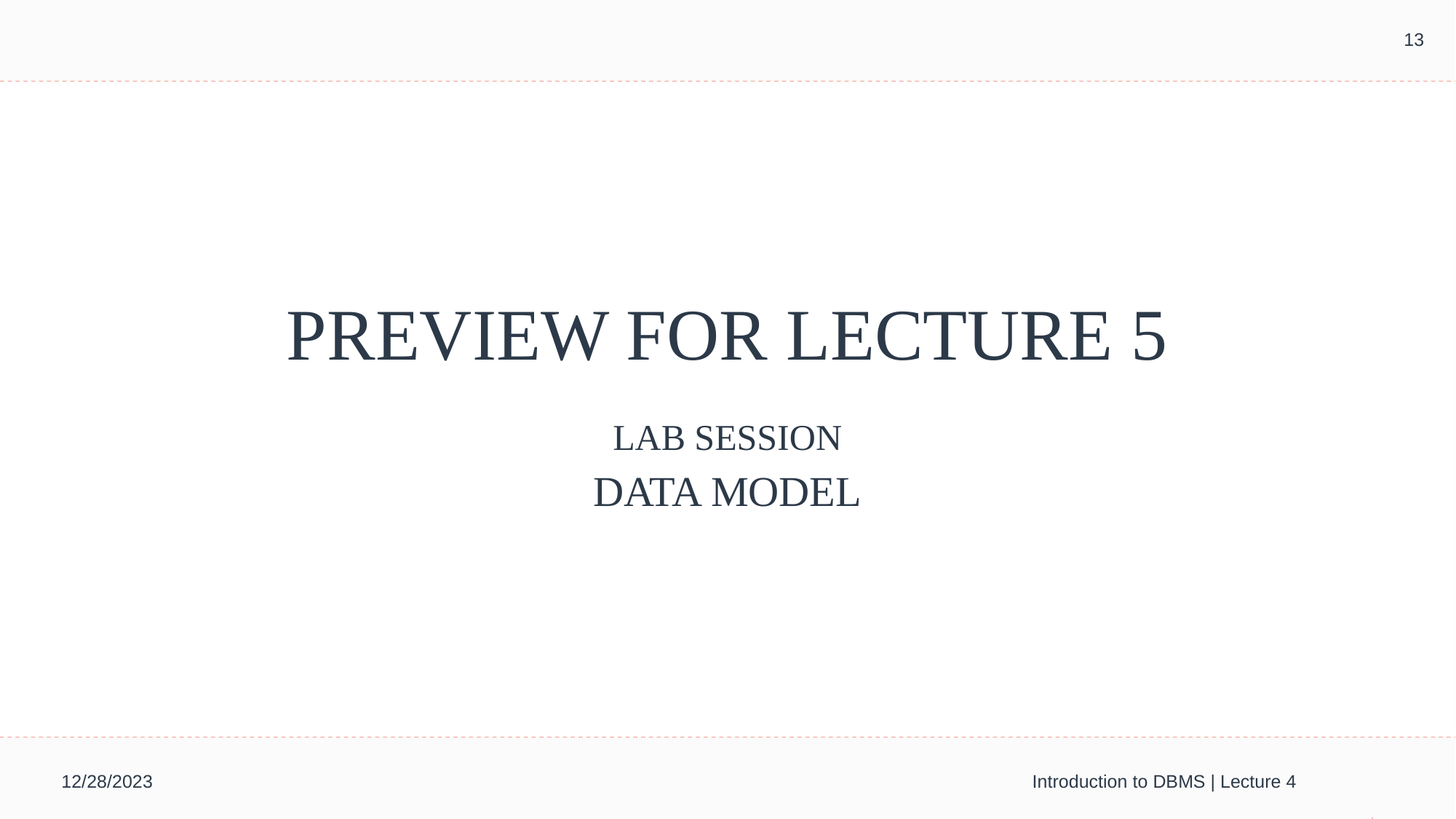

13
# PREVIEW FOR LECTURE 5

LAB SESSION
DATA MODEL
12/28/2023
Introduction to DBMS | Lecture 4